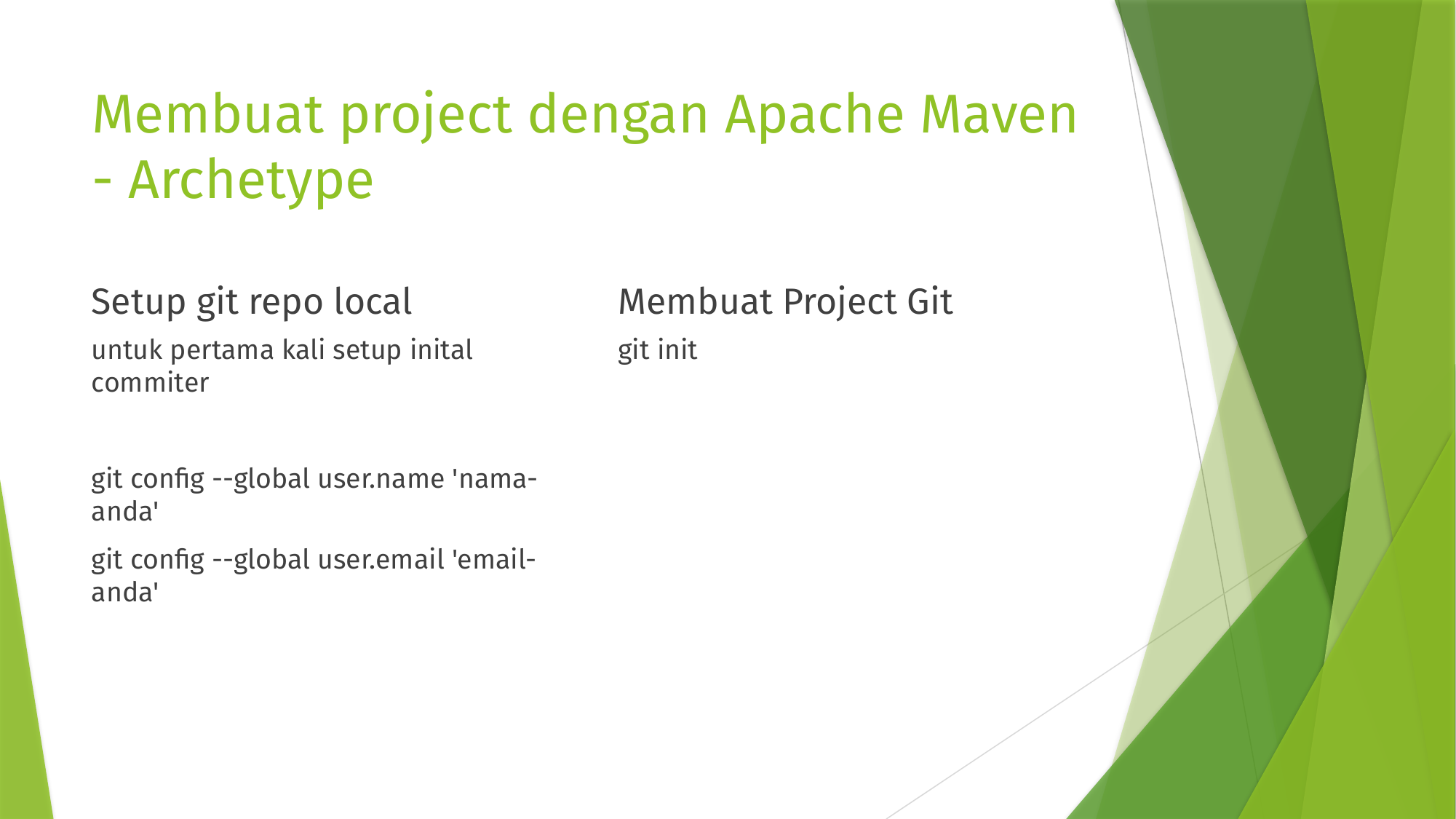

# Membuat project dengan Apache Maven - Archetype
Setup git repo local
Membuat Project Git
untuk pertama kali setup inital commiter

git config --global user.name 'nama-anda'
git config --global user.email 'email-anda'
git init